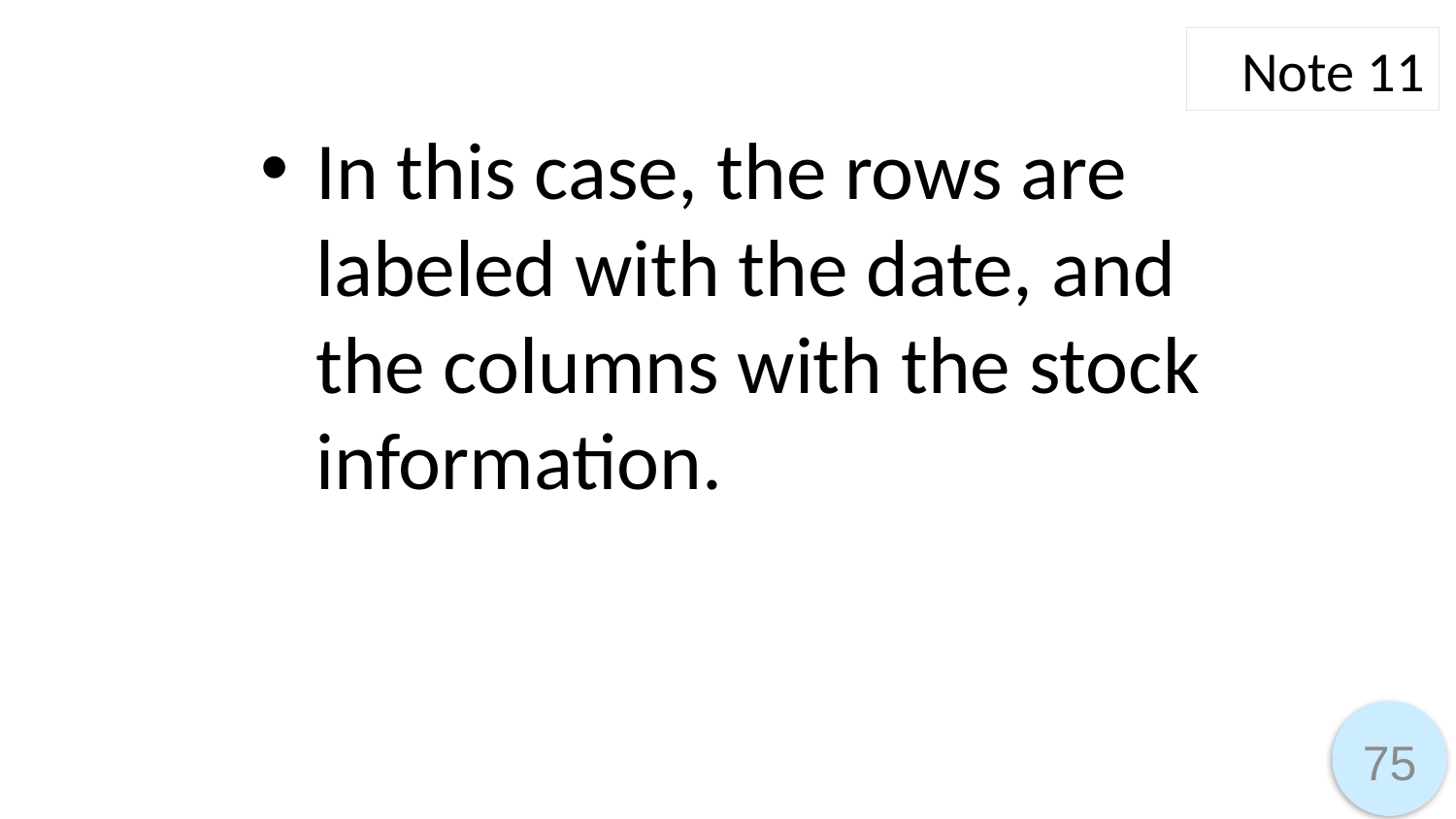

Note 11
In this case, the rows are labeled with the date, and the columns with the stock information.
75